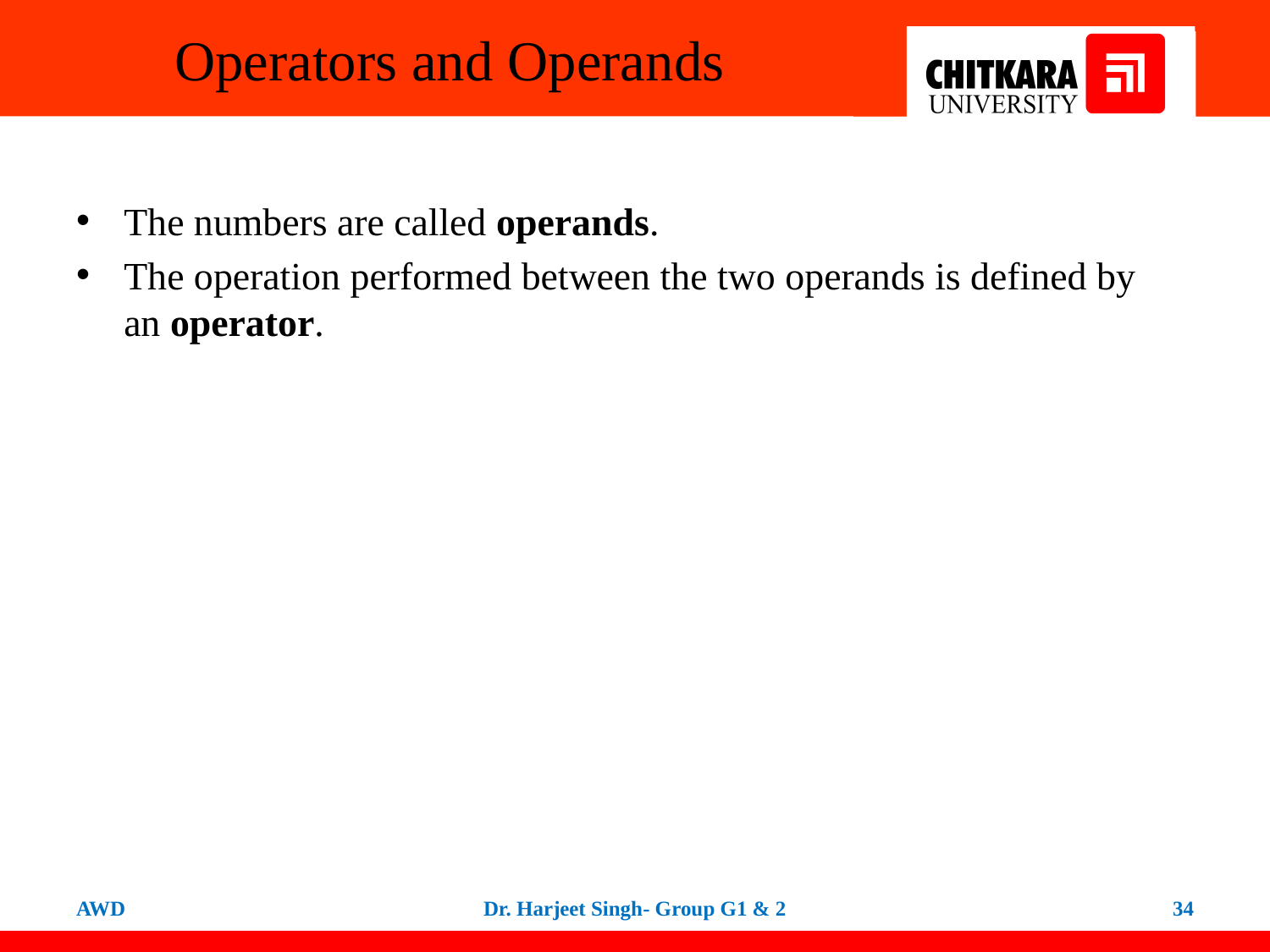

# Operators and Operands
The numbers are called operands.
The operation performed between the two operands is defined by an operator.

AWD
Dr. Harjeet Singh- Group G1 & 2
34